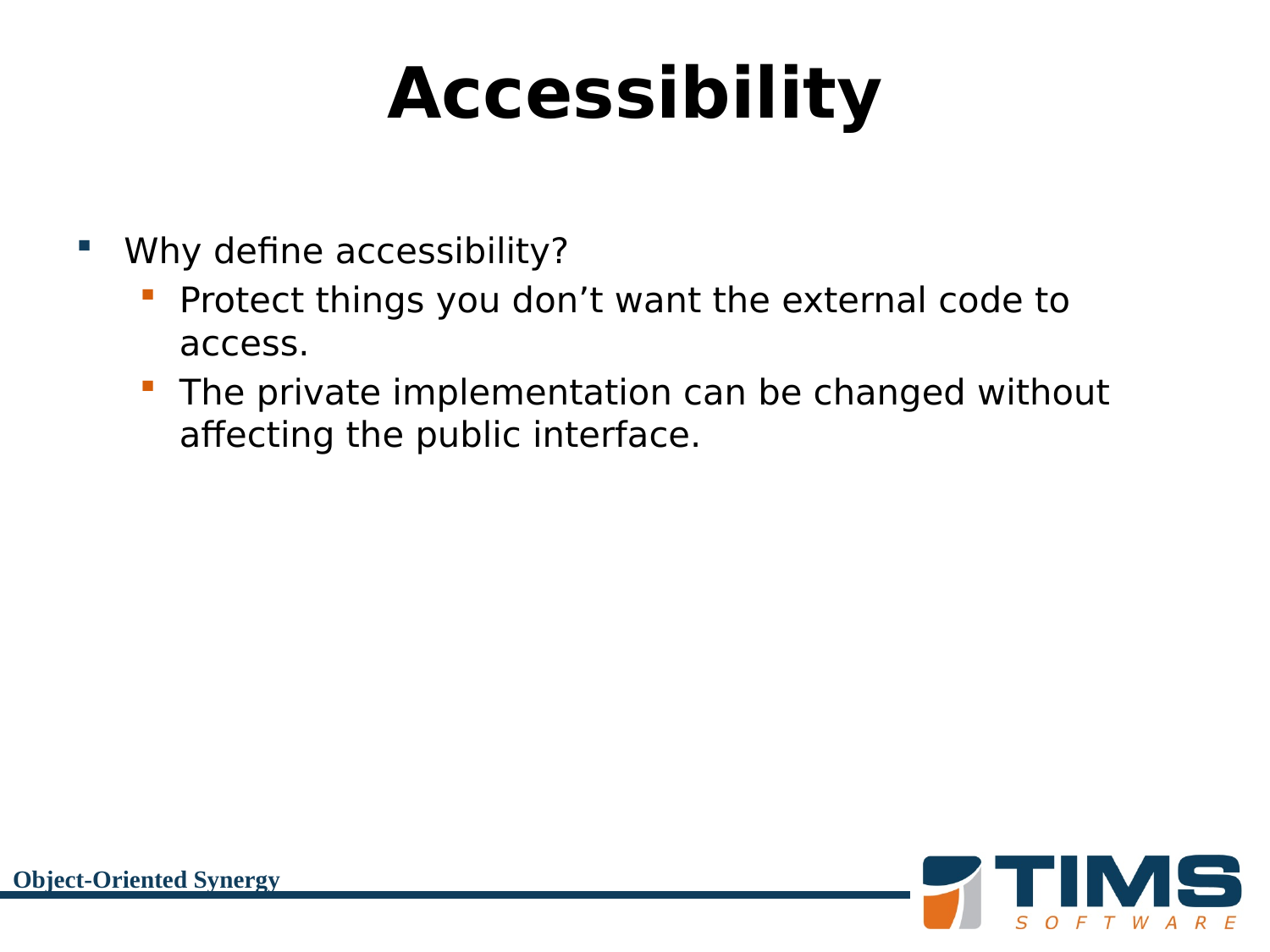

# Accessibility
Why define accessibility?
Protect things you don’t want the external code to access.
The private implementation can be changed without affecting the public interface.
Object-Oriented Synergy